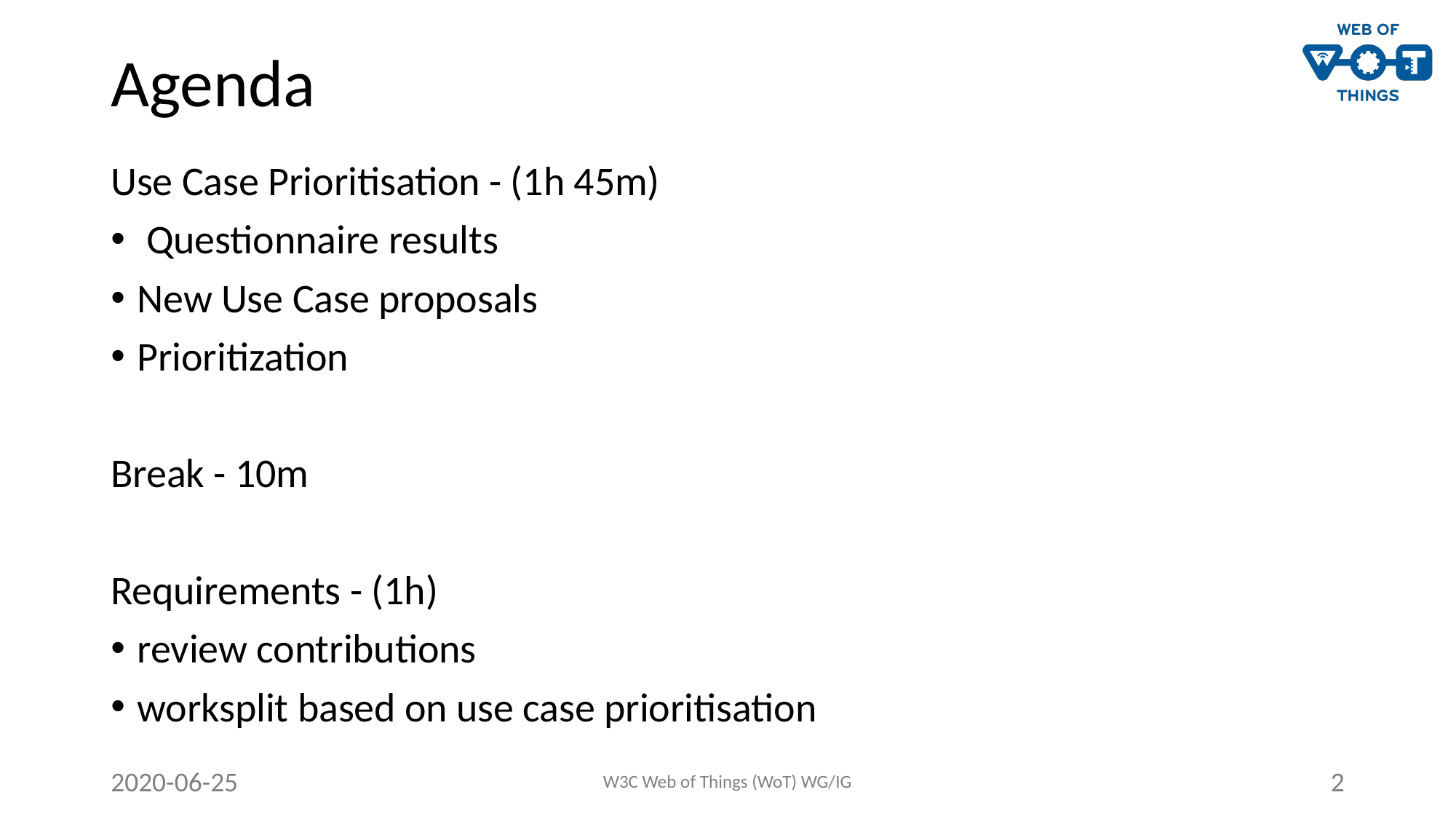

# Agenda
Use Case Prioritisation - (1h 45m)
	 Questionnaire results
	New Use Case proposals
	Prioritization

Break - 10m

Requirements - (1h)
	review contributions
	worksplit based on use case prioritisation
2020-06-25
W3C Web of Things (WoT) WG/IG
2